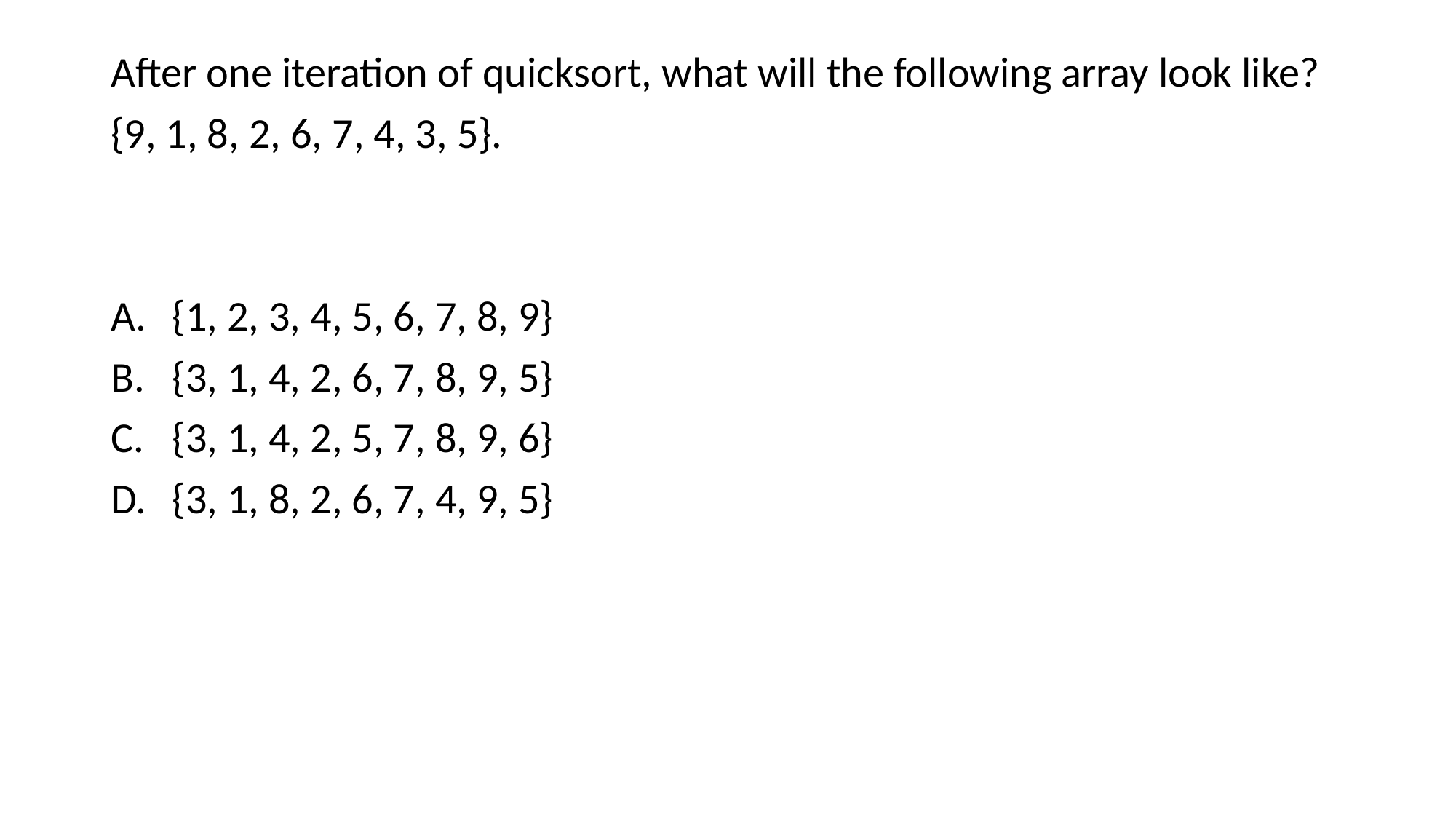

After one iteration of quicksort, what will the following array look like?
{9, 1, 8, 2, 6, 7, 4, 3, 5}.

{1, 2, 3, 4, 5, 6, 7, 8, 9}
{3, 1, 4, 2, 6, 7, 8, 9, 5}
{3, 1, 4, 2, 5, 7, 8, 9, 6}
{3, 1, 8, 2, 6, 7, 4, 9, 5}